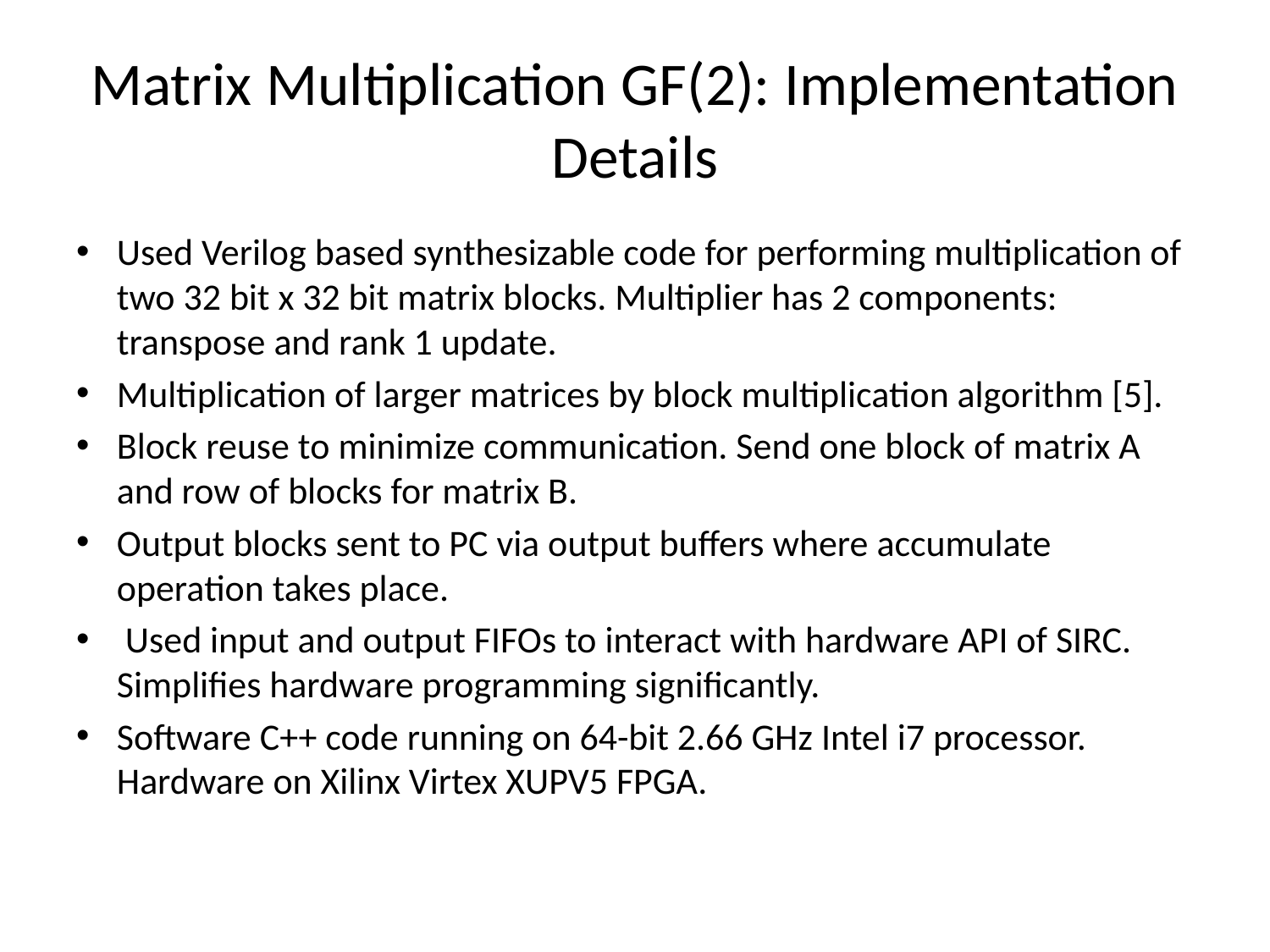

# Matrix Multiplication GF(2): Implementation Details
Used Verilog based synthesizable code for performing multiplication of two 32 bit x 32 bit matrix blocks. Multiplier has 2 components: transpose and rank 1 update.
Multiplication of larger matrices by block multiplication algorithm [5].
Block reuse to minimize communication. Send one block of matrix A and row of blocks for matrix B.
Output blocks sent to PC via output buffers where accumulate operation takes place.
 Used input and output FIFOs to interact with hardware API of SIRC. Simplifies hardware programming significantly.
Software C++ code running on 64-bit 2.66 GHz Intel i7 processor. Hardware on Xilinx Virtex XUPV5 FPGA.